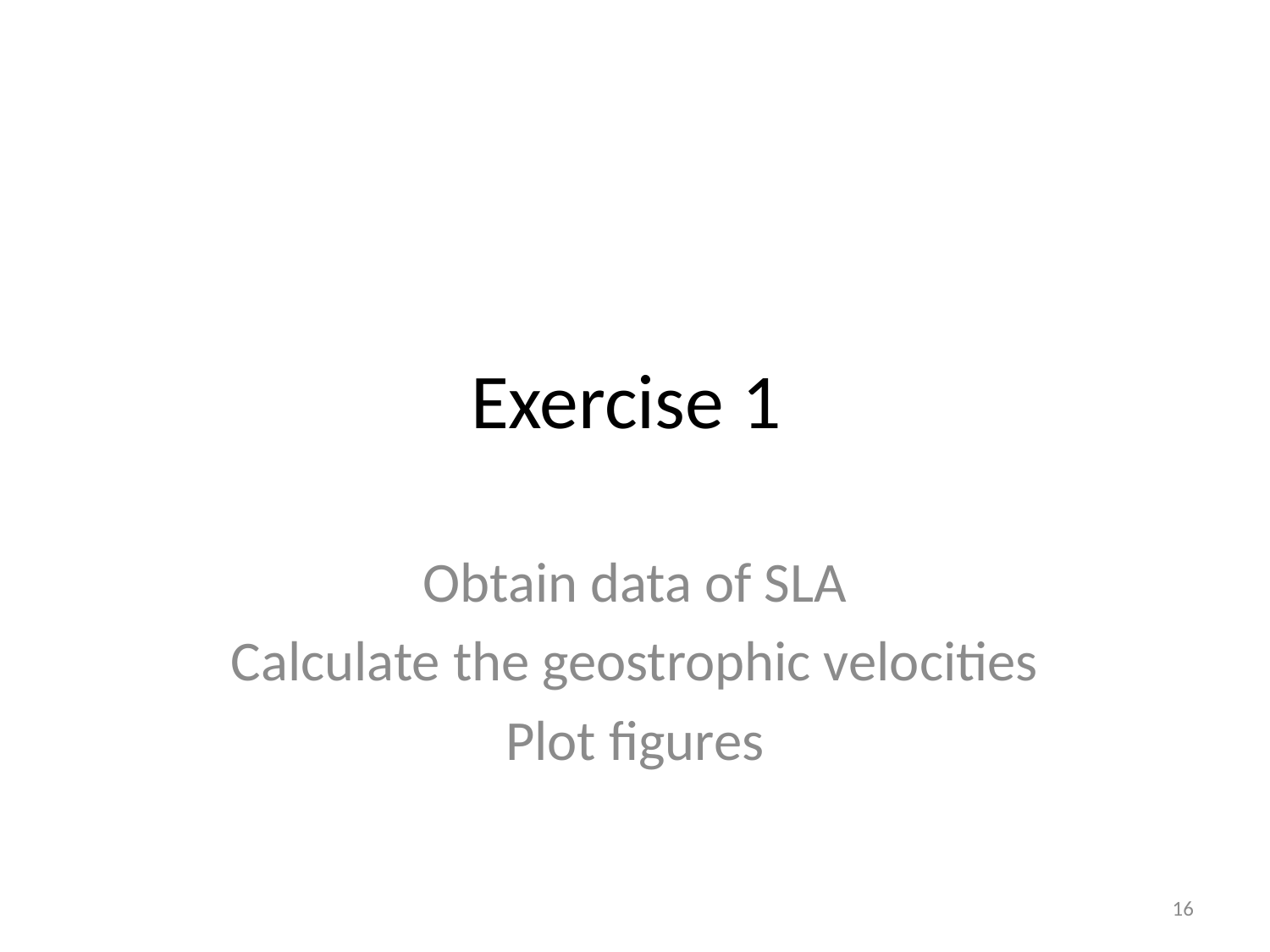

# Exercise 1
Obtain data of SLA
Calculate the geostrophic velocities
Plot figures
16